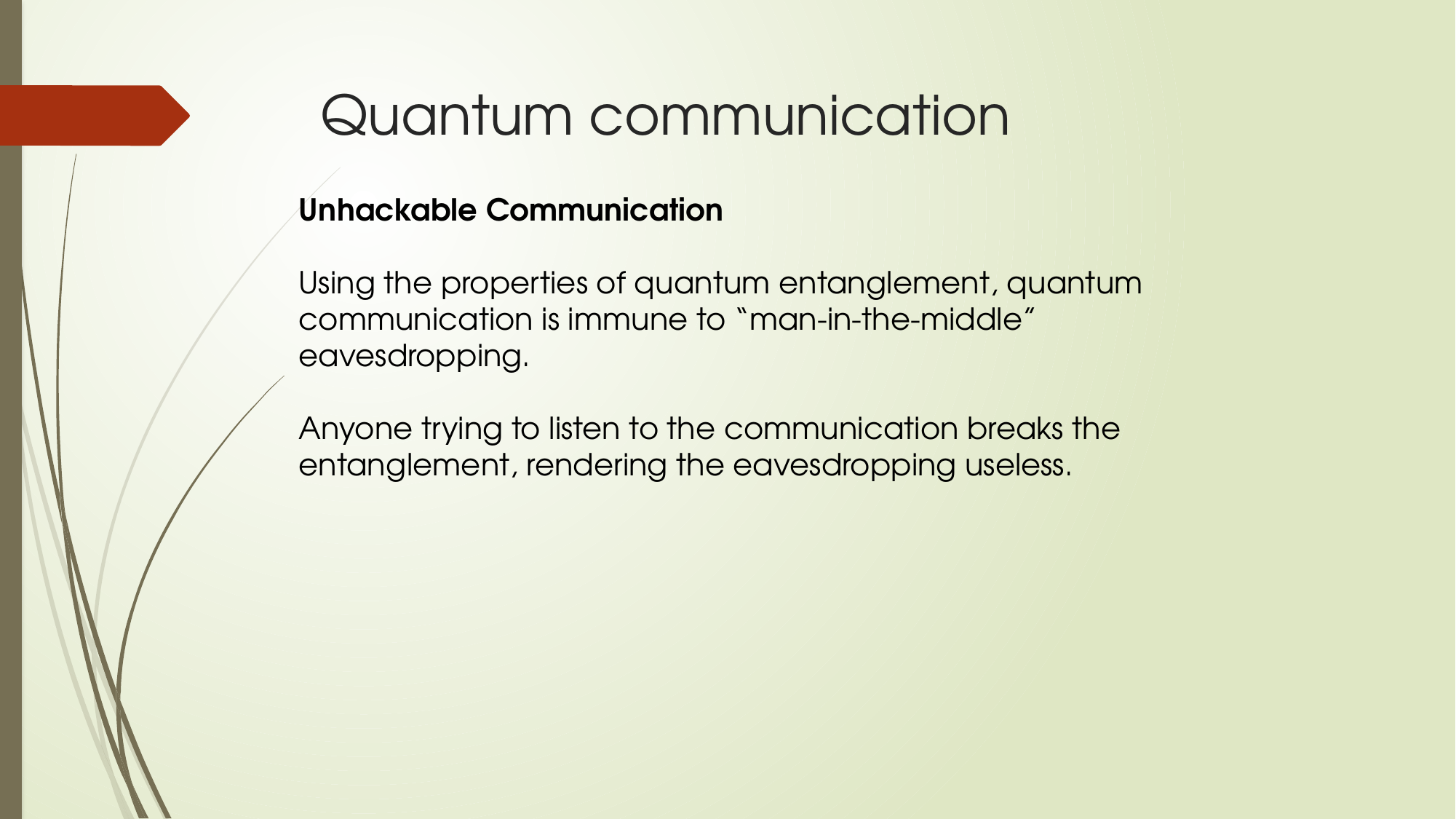

# Quantum communication
Unhackable Communication

Using the properties of quantum entanglement, quantum communication is immune to “man-in-the-middle” eavesdropping.

Anyone trying to listen to the communication breaks the entanglement, rendering the eavesdropping useless.